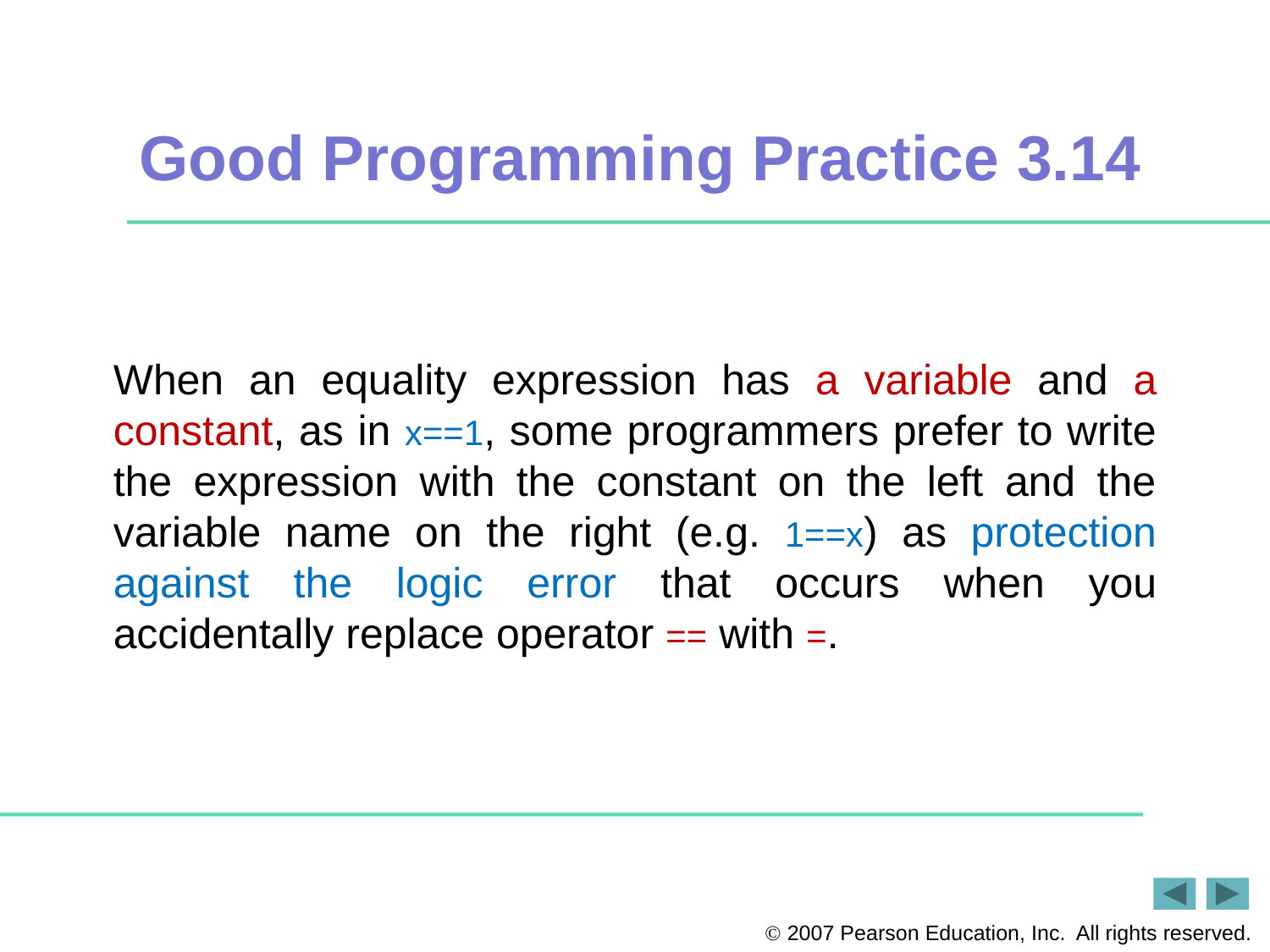

# Good Programming Practice 3.14
When an equality expression has a variable and a constant, as in x==1, some programmers prefer to write the expression with the constant on the left and the variable name on the right (e.g. 1==x) as protection against the logic error that occurs when you accidentally replace operator == with =.